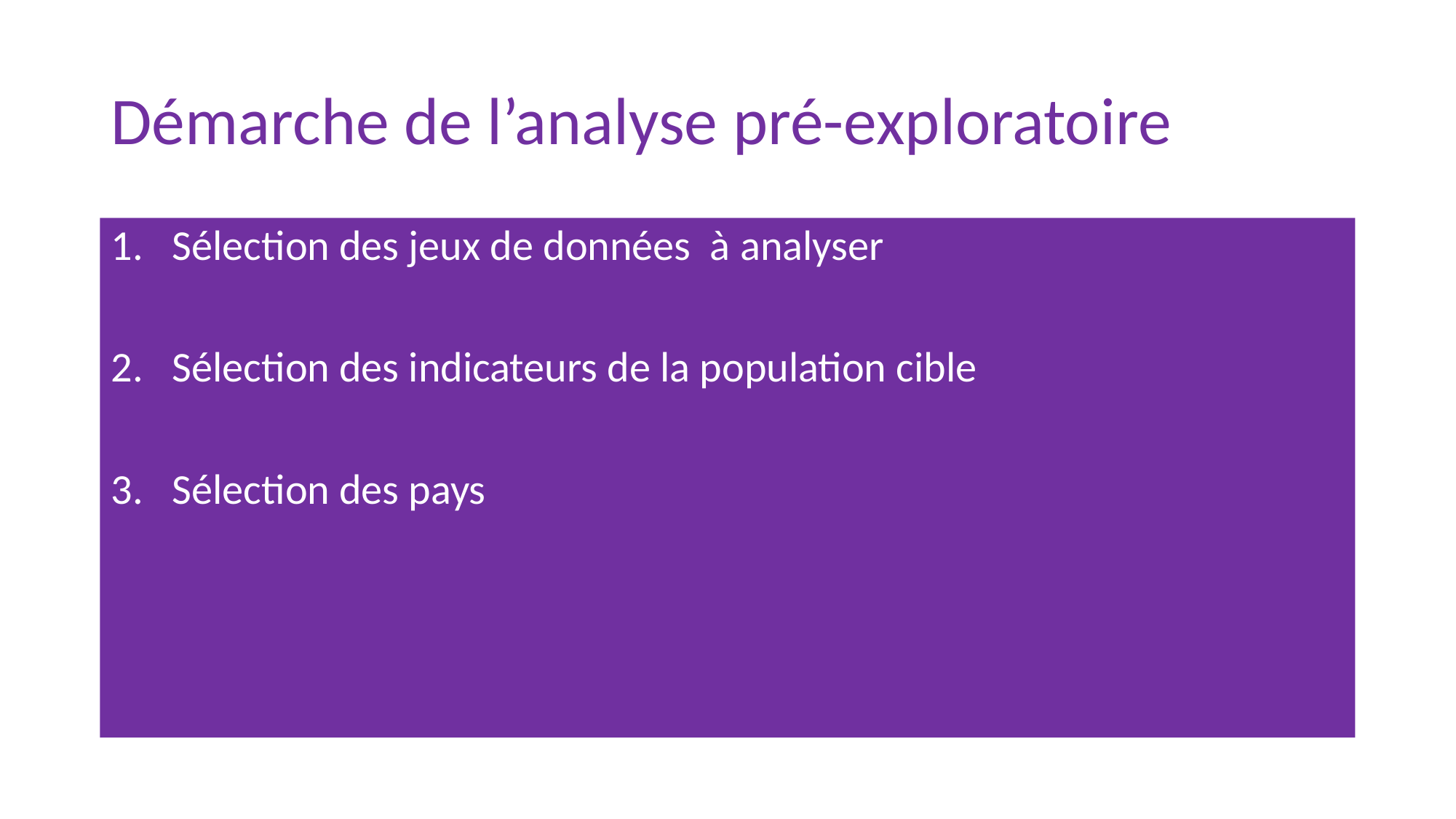

# Démarche de l’analyse pré-exploratoire
Sélection des jeux de données  à analyser

Sélection des indicateurs de la population cible

Sélection des pays